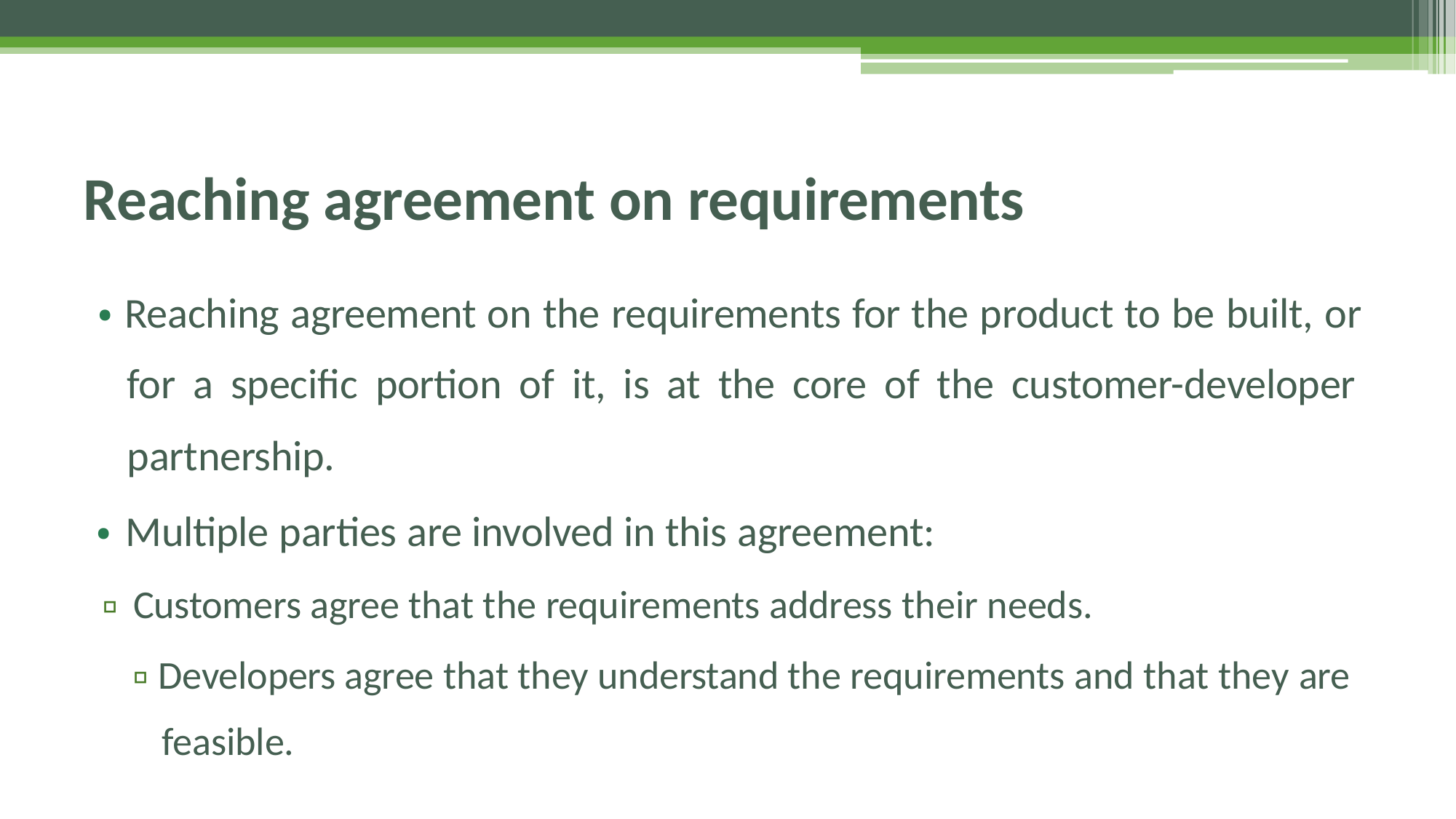

# Reaching agreement on requirements
• Reaching agreement on the requirements for the product to be built, or  for a specific portion of it, is at the core of the customer-developer  partnership.
• Multiple parties are involved in this agreement:
▫ Customers agree that the requirements address their needs.
▫ Developers agree that they understand the requirements and that they are  feasible.